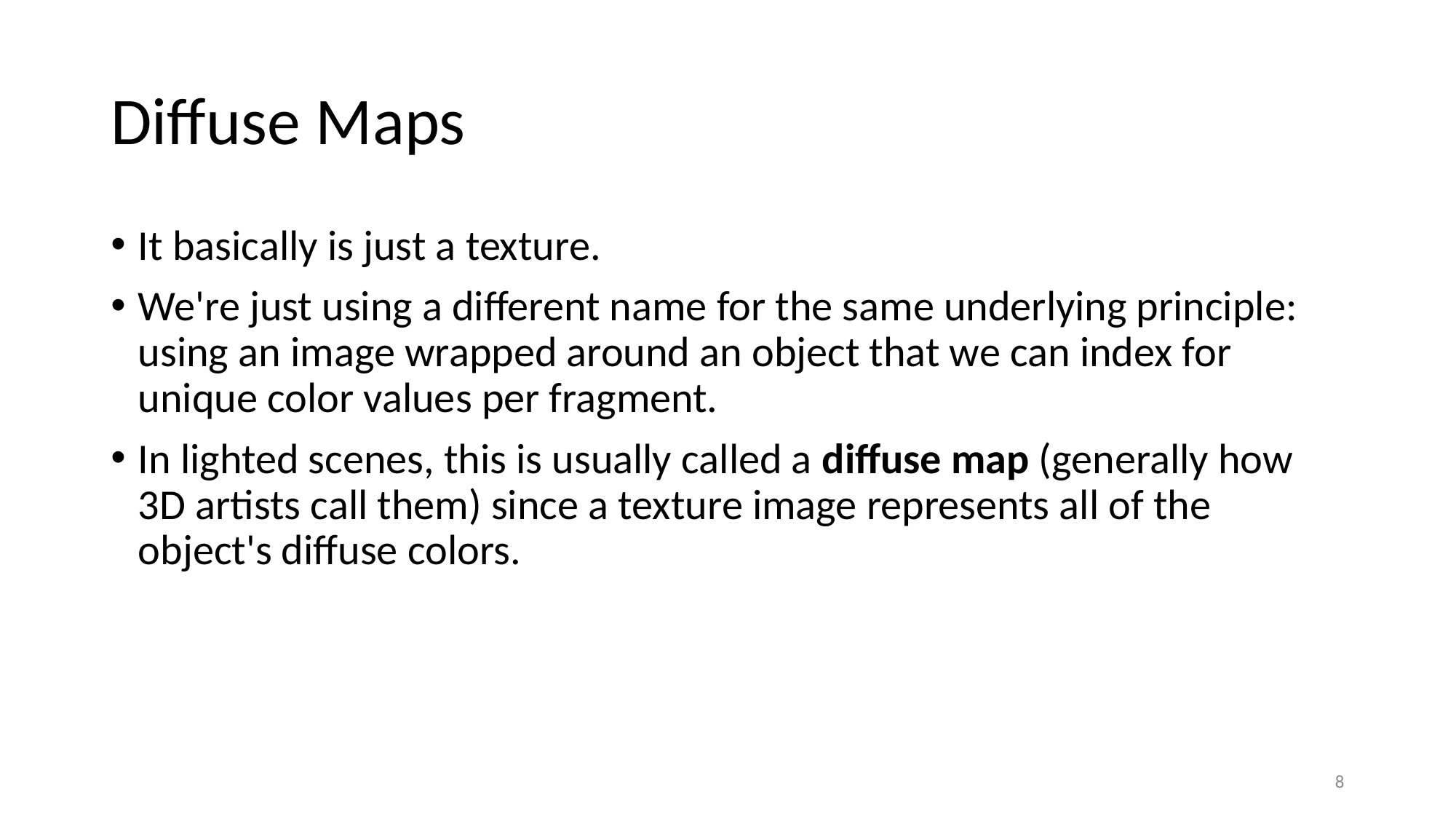

# Diffuse Maps
It basically is just a texture.
We're just using a different name for the same underlying principle: using an image wrapped around an object that we can index for unique color values per fragment.
In lighted scenes, this is usually called a diffuse map (generally how 3D artists call them) since a texture image represents all of the object's diffuse colors.
8